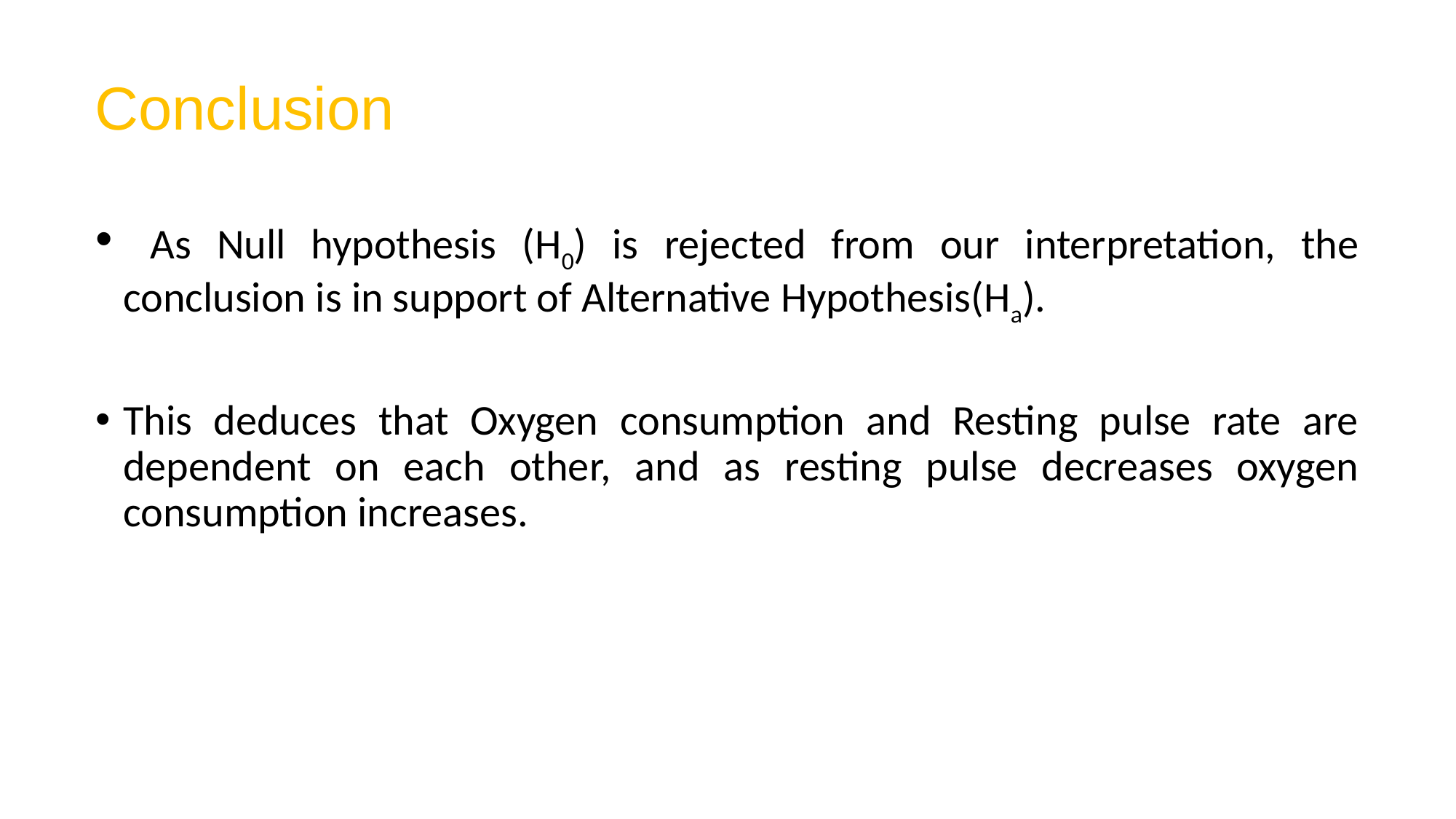

Conclusion
 As Null hypothesis (H0) is rejected from our interpretation, the conclusion is in support of Alternative Hypothesis(Ha).

This deduces that Oxygen consumption and Resting pulse rate are dependent on each other, and as resting pulse decreases oxygen consumption increases.